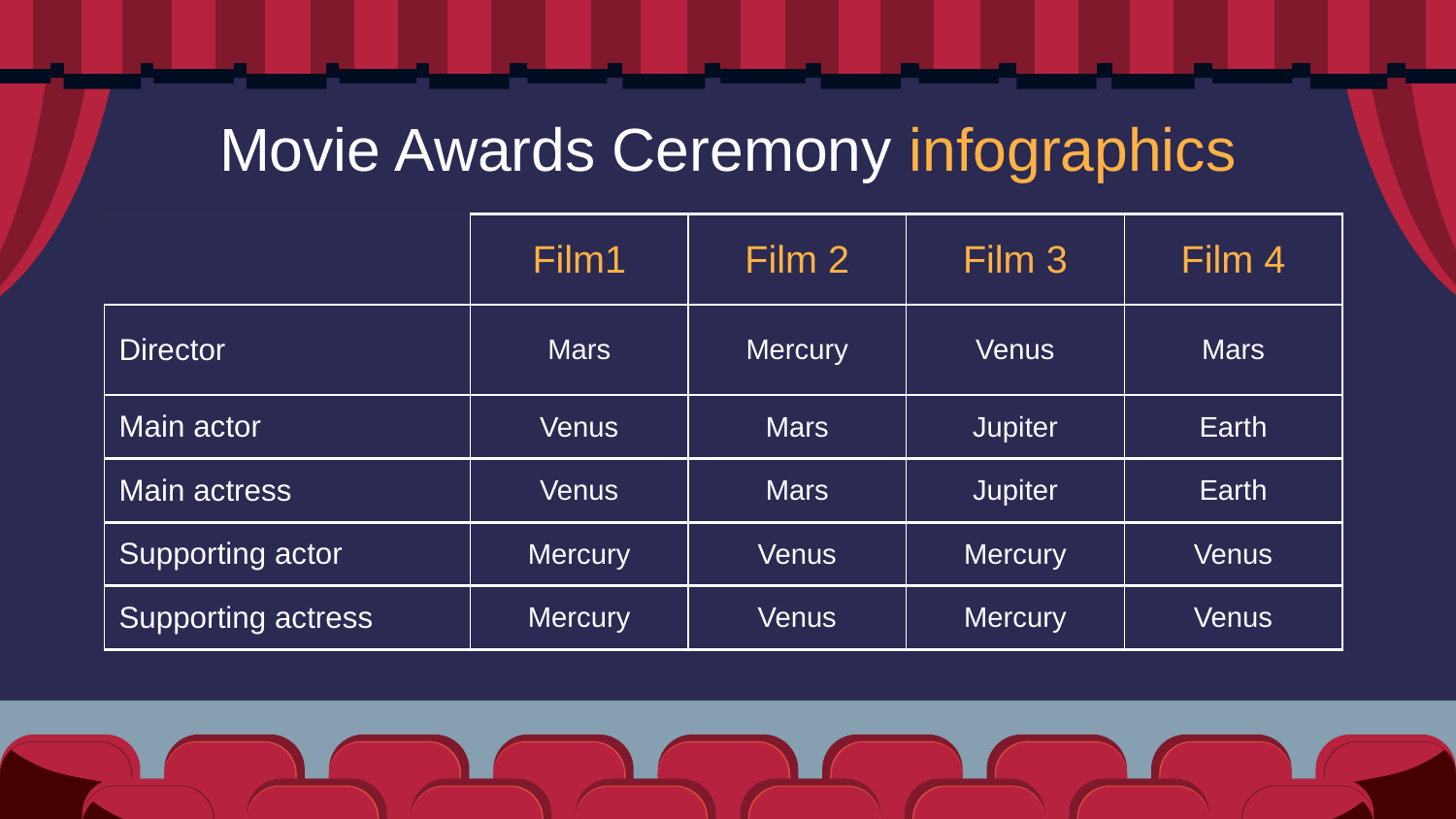

# Movie Awards Ceremony infographics

|  | Film1 | Film 2 | Film 3 | Film 4 |
| --- | --- | --- | --- | --- |
| Director | Mars | Mercury | Venus | Mars |
| Main actor | Venus | Mars | Jupiter | Earth |
| Main actress | Venus | Mars | Jupiter | Earth |
| Supporting actor | Mercury | Venus | Mercury | Venus |
| Supporting actress | Mercury | Venus | Mercury | Venus |